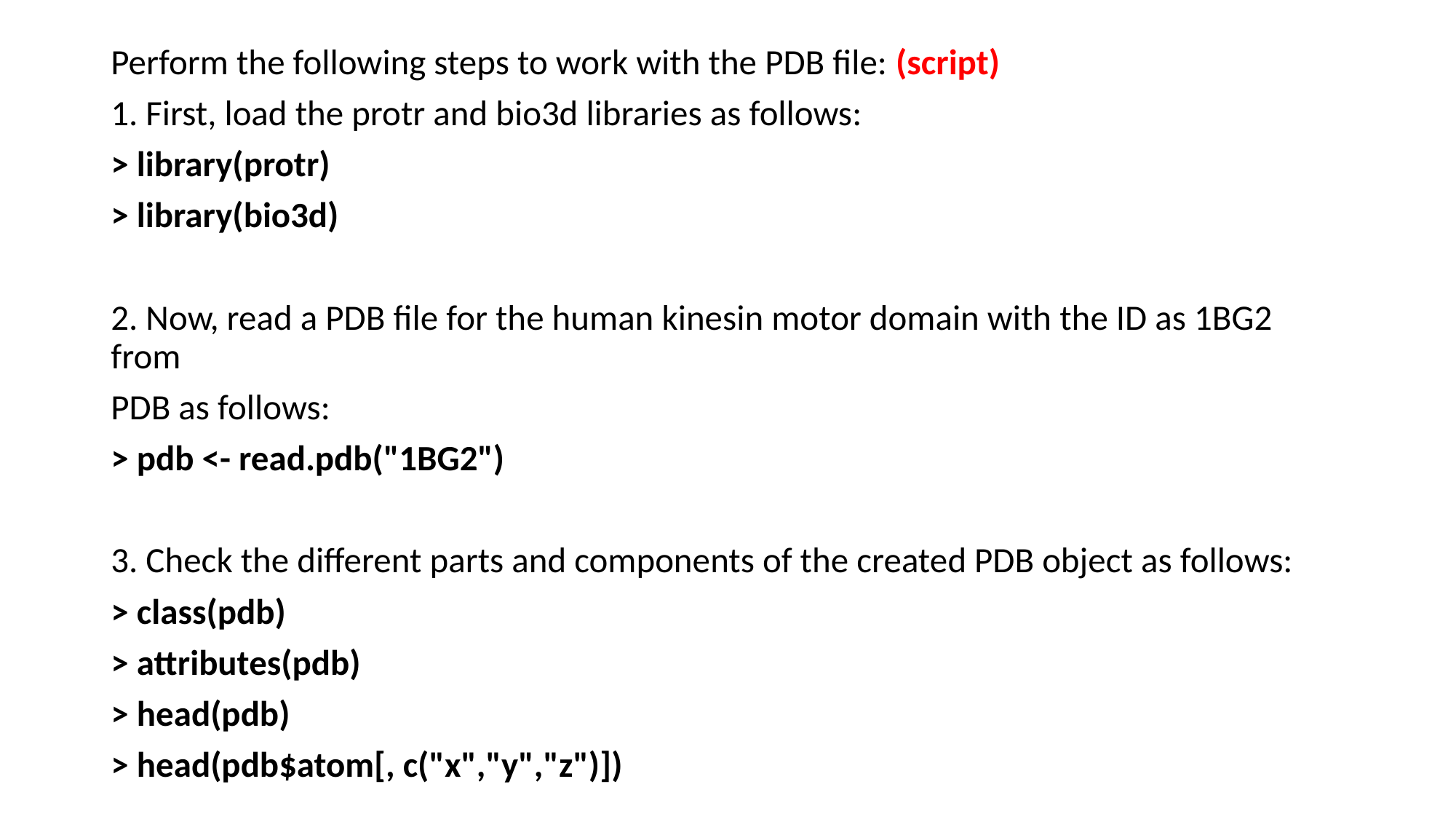

Perform the following steps to work with the PDB file: (script)
1. First, load the protr and bio3d libraries as follows:
> library(protr)
> library(bio3d)

2. Now, read a PDB file for the human kinesin motor domain with the ID as 1BG2 from
PDB as follows:
> pdb <- read.pdb("1BG2")

3. Check the different parts and components of the created PDB object as follows:
> class(pdb)
> attributes(pdb)
> head(pdb)
> head(pdb$atom[, c("x","y","z")])